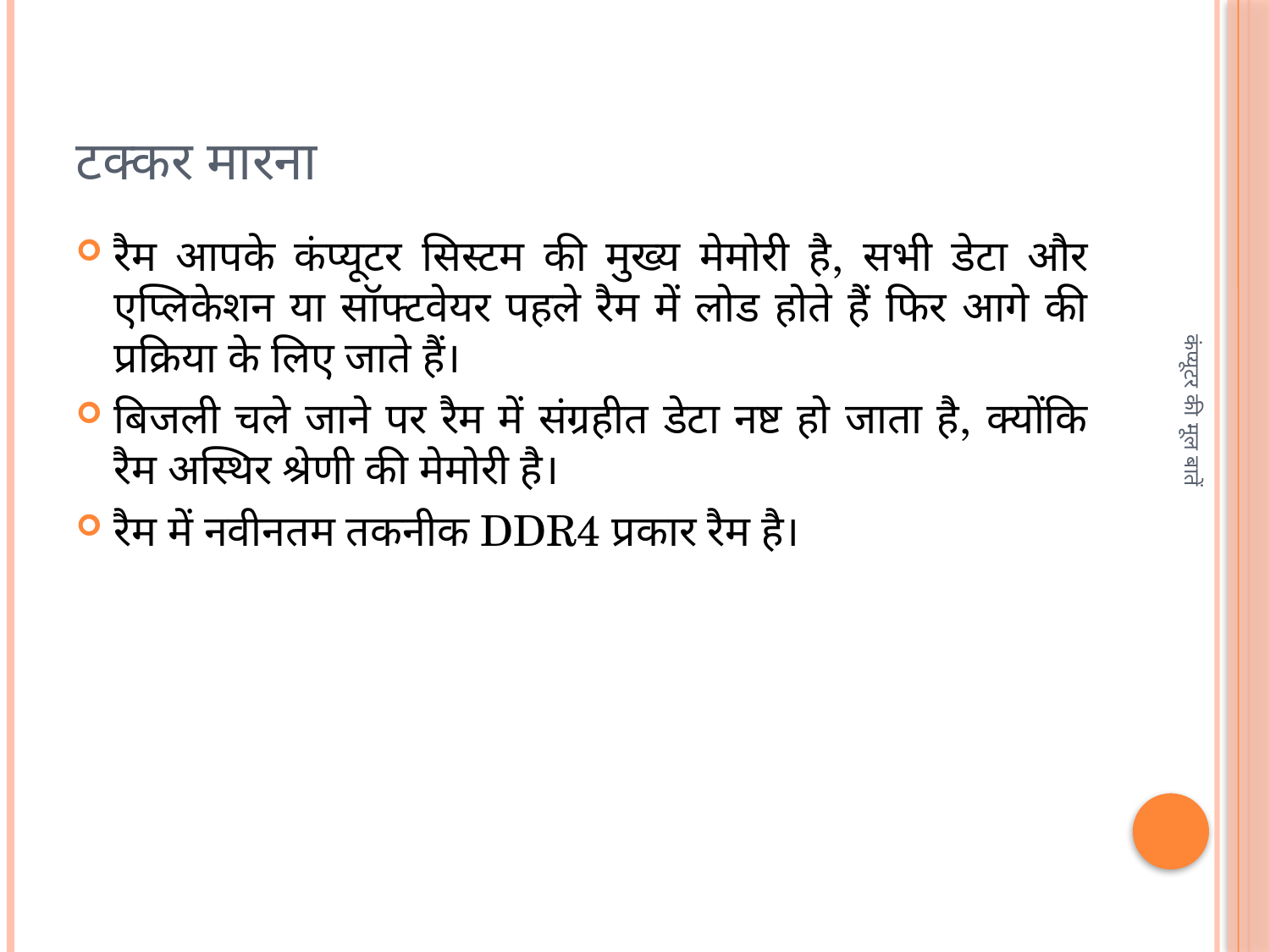

# टक्कर मारना
रैम आपके कंप्यूटर सिस्टम की मुख्य मेमोरी है, सभी डेटा और एप्लिकेशन या सॉफ्टवेयर पहले रैम में लोड होते हैं फिर आगे की प्रक्रिया के लिए जाते हैं।
बिजली चले जाने पर रैम में संग्रहीत डेटा नष्ट हो जाता है, क्योंकि रैम अस्थिर श्रेणी की मेमोरी है।
रैम में नवीनतम तकनीक DDR4 प्रकार रैम है।

कंप्यूटर की मूल बातें
6